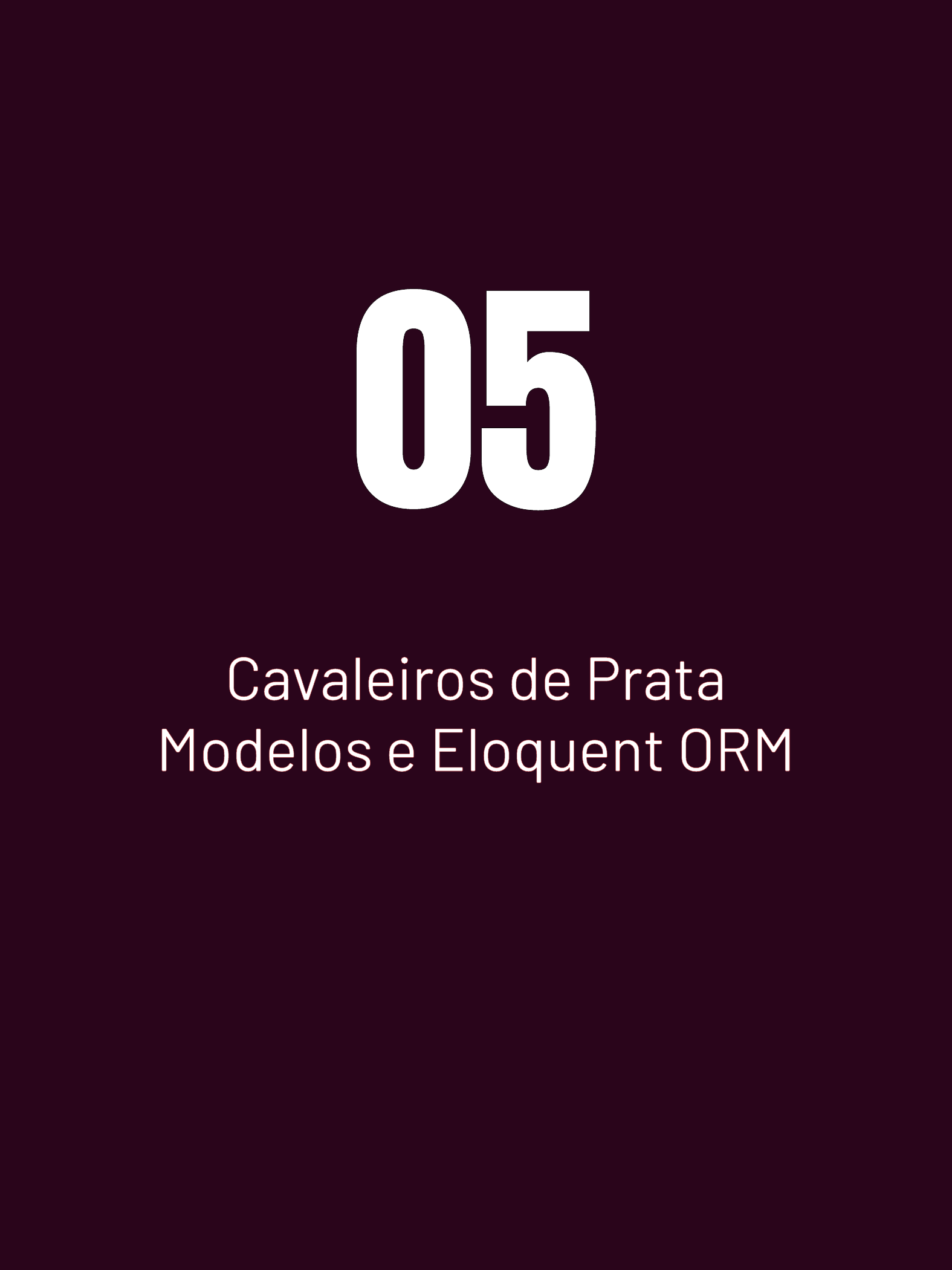

05
Cavaleiros de Prata
Modelos e Eloquent ORM
Cavaleiros do Laravel - Angélica Resende